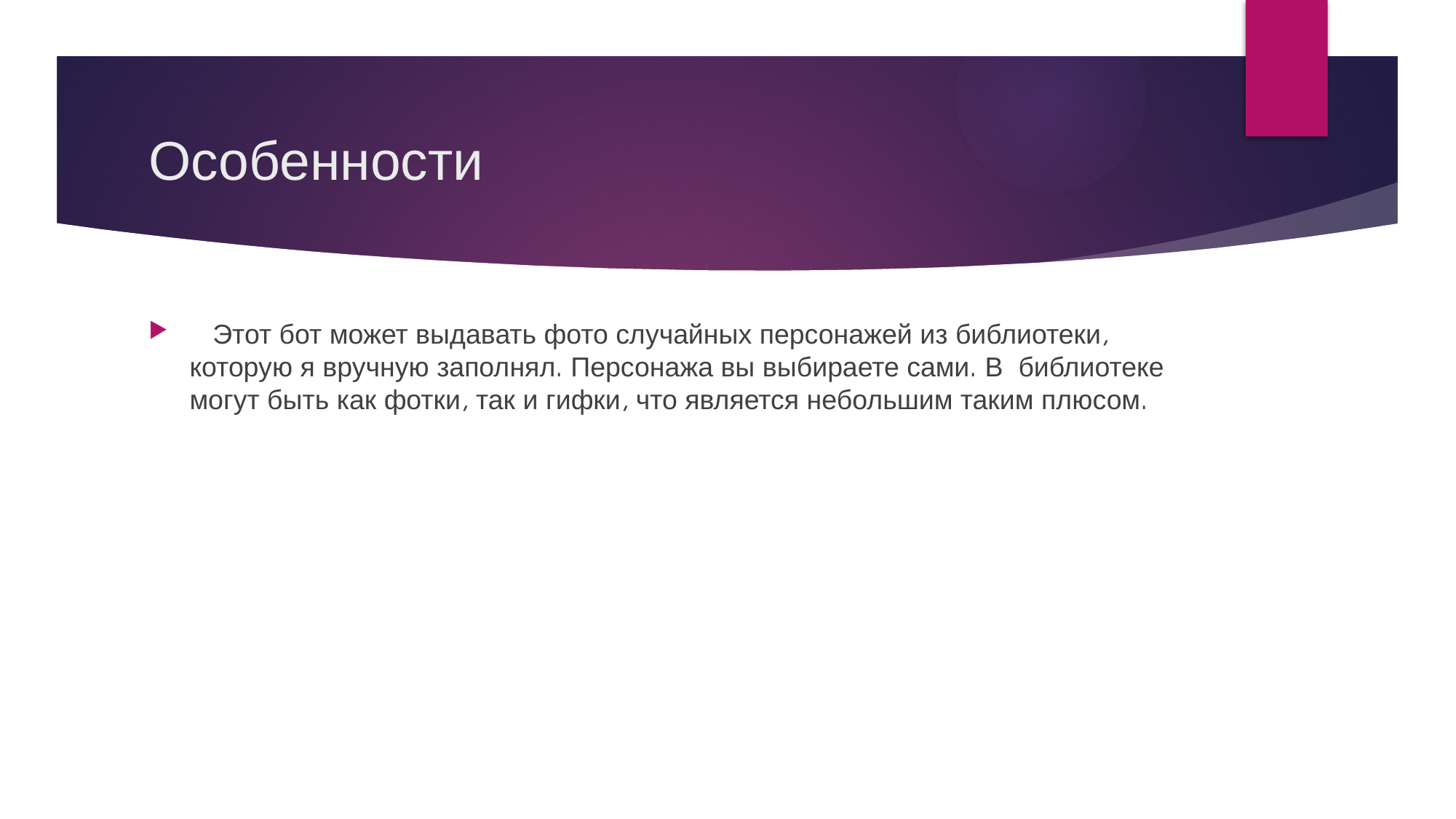

# Особенности
   Этот бот может выдавать фото случайных персонажей из библиотеки, которую я вручную заполнял. Персонажа вы выбираете сами. В  библиотеке могут быть как фотки, так и гифки, что является небольшим таким плюсом.